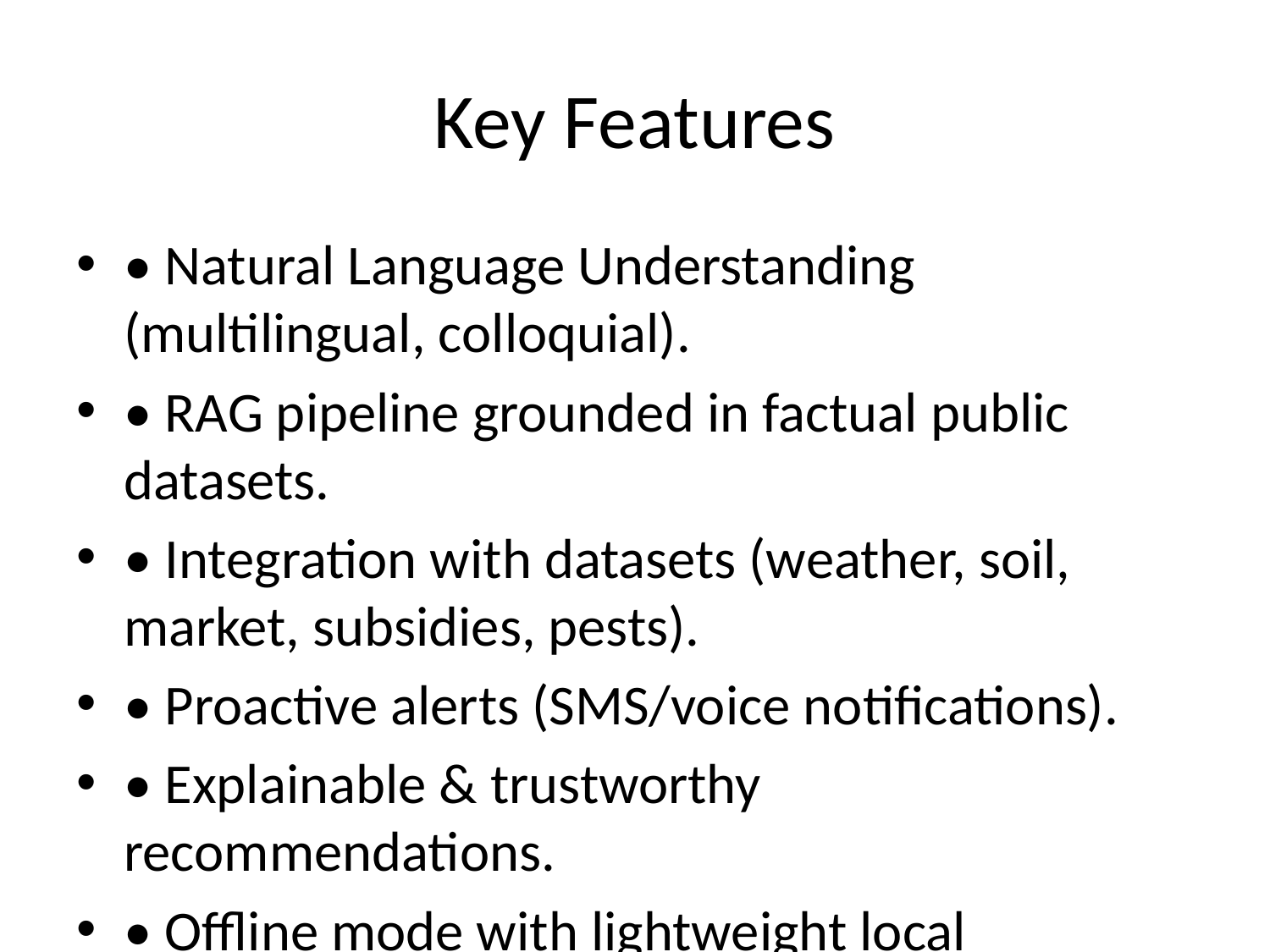

# Key Features
• Natural Language Understanding (multilingual, colloquial).
• RAG pipeline grounded in factual public datasets.
• Integration with datasets (weather, soil, market, subsidies, pests).
• Proactive alerts (SMS/voice notifications).
• Explainable & trustworthy recommendations.
• Offline mode with lightweight local inference.